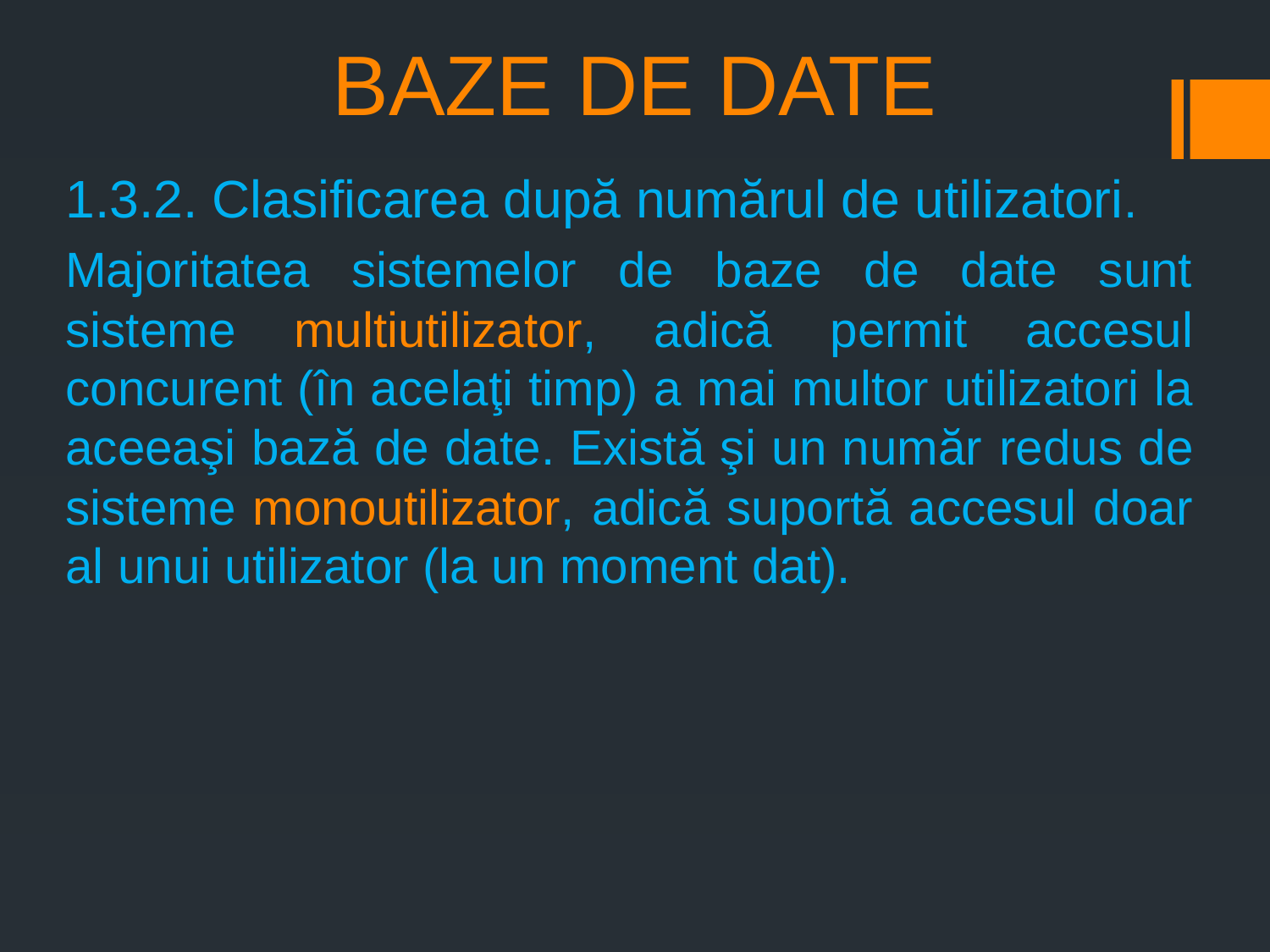

# BAZE DE DATE
1.3.2. Clasificarea după numărul de utilizatori.
Majoritatea sistemelor de baze de date sunt sisteme multiutilizator, adică permit accesul concurent (în acelaţi timp) a mai multor utilizatori la aceeaşi bază de date. Există şi un număr redus de sisteme monoutilizator, adică suportă accesul doar al unui utilizator (la un moment dat).